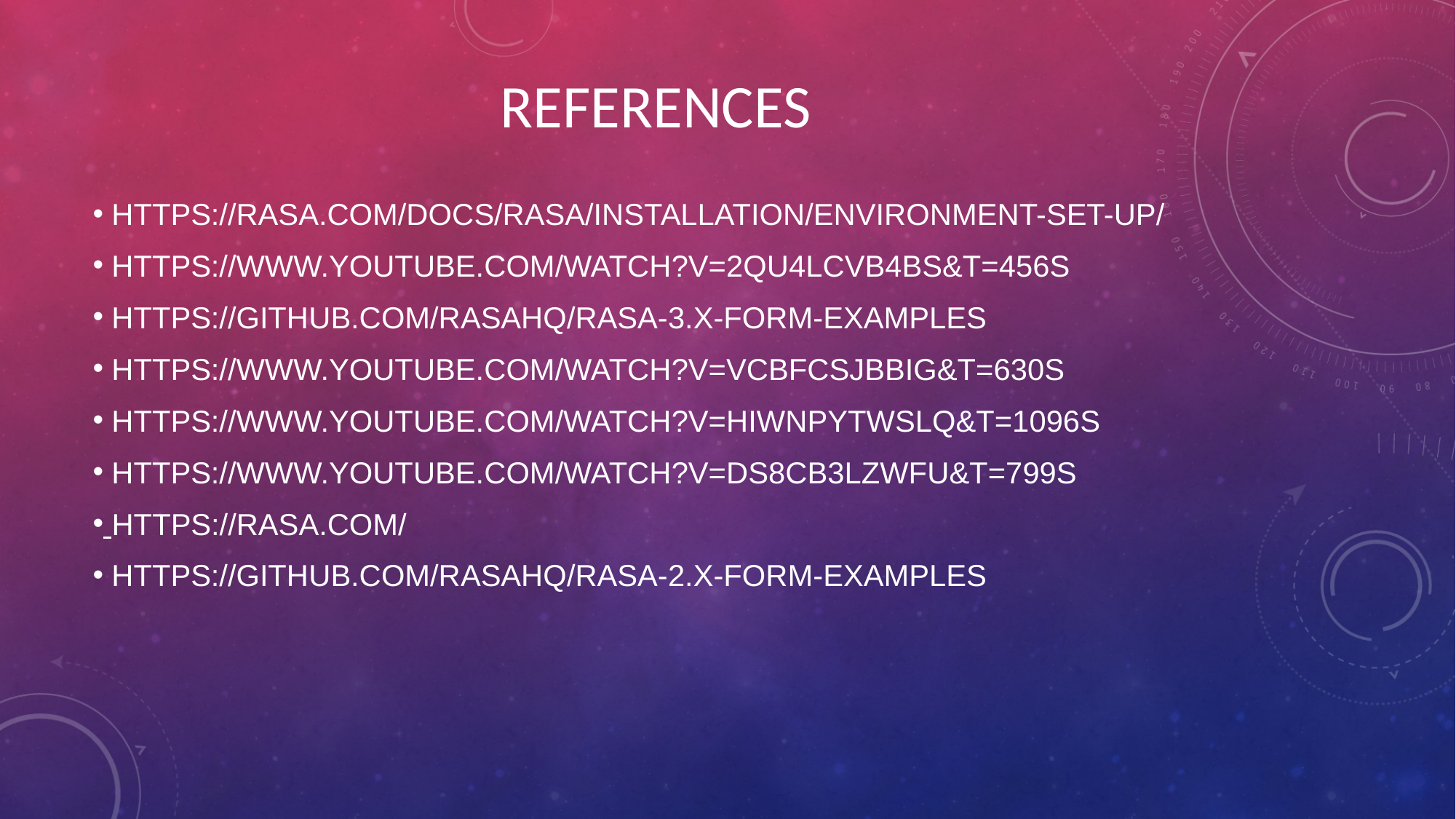

# References
 https://rasa.com/docs/rasa/installation/environment-set-up/
 https://www.youtube.com/watch?v=2Qu4LCvB4bs&t=456s
 https://github.com/RasaHQ/rasa-3.x-form-examples
 https://www.youtube.com/watch?v=VcbfcsjBBIg&t=630s
 https://www.youtube.com/watch?v=hIWnpyTWsLQ&t=1096s
 https://www.youtube.com/watch?v=Ds8cB3LZwfU&t=799s
 https://rasa.com/
 https://github.com/RasaHQ/rasa-2.x-form-examples